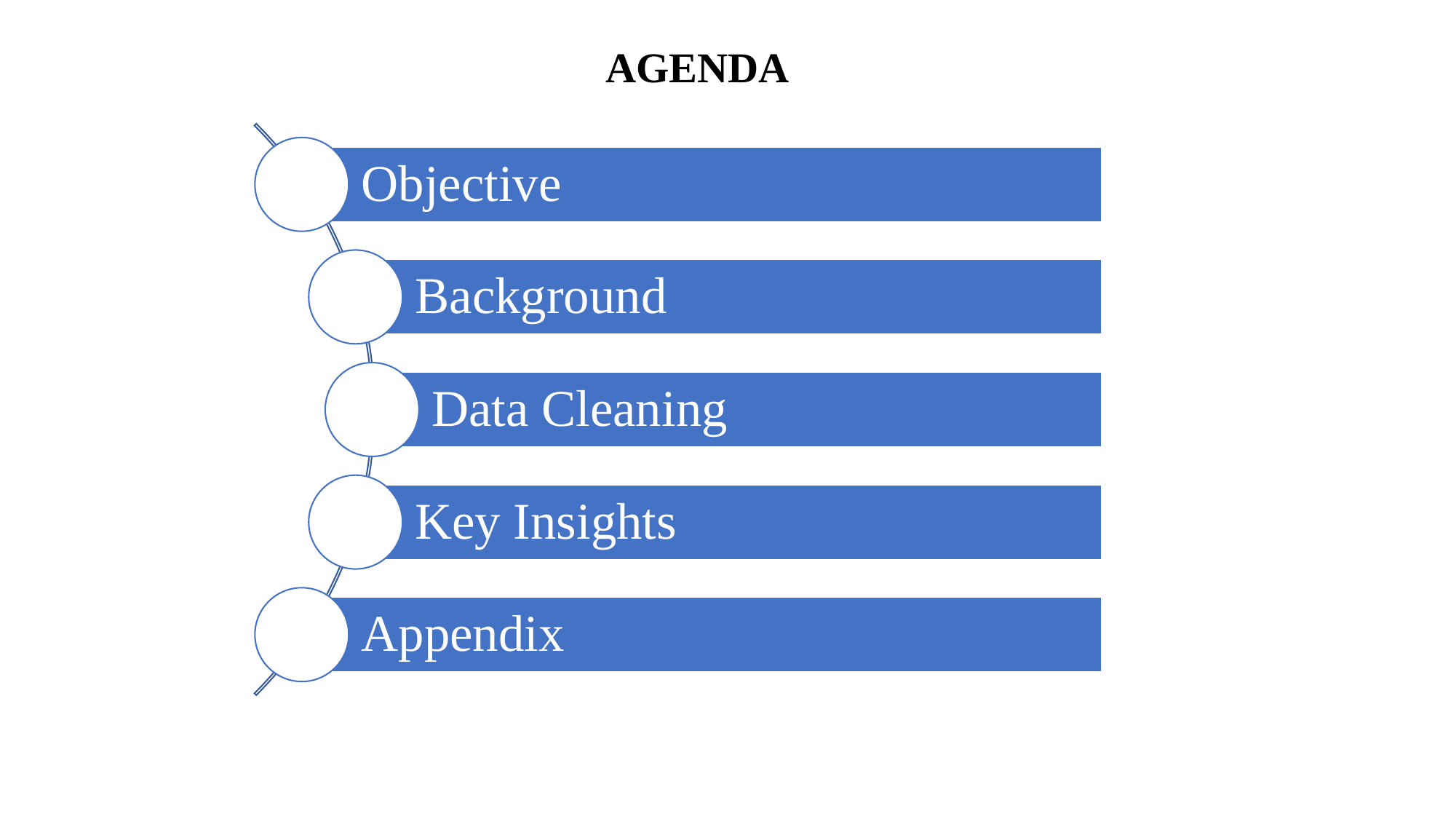

AGENDA
Objective
Background
Data Cleaning
Key Insights
Appendix